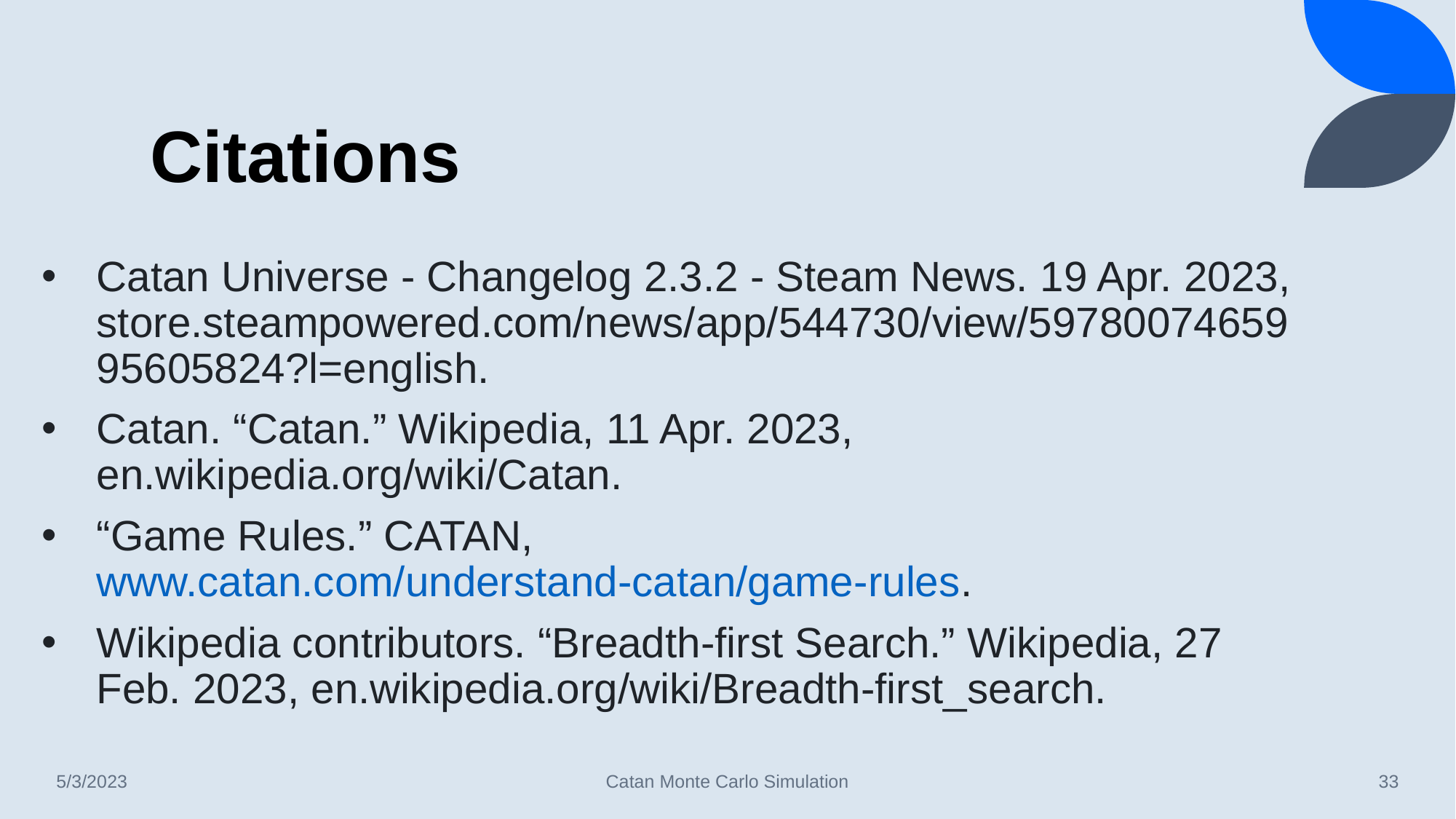

# Citations
Catan Universe - Changelog 2.3.2 - Steam News. 19 Apr. 2023, store.steampowered.com/news/app/544730/view/5978007465995605824?l=english.
Catan. “Catan.” Wikipedia, 11 Apr. 2023, en.wikipedia.org/wiki/Catan.
“Game Rules.” CATAN, www.catan.com/understand-catan/game-rules.
Wikipedia contributors. “Breadth-first Search.” Wikipedia, 27 Feb. 2023, en.wikipedia.org/wiki/Breadth-first_search.
5/3/2023
Catan Monte Carlo Simulation
33